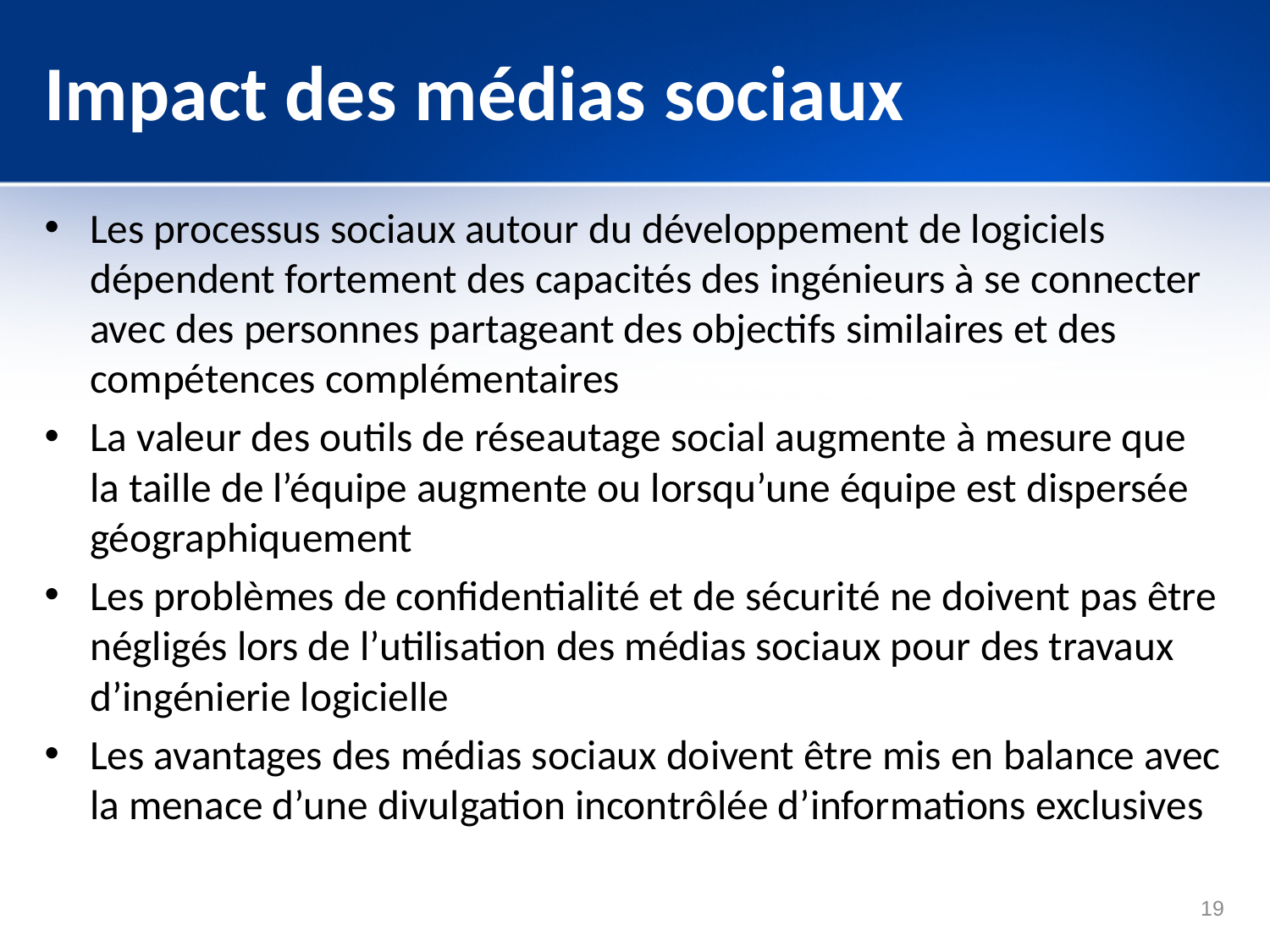

# Impact des médias sociaux
Les processus sociaux autour du développement de logiciels dépendent fortement des capacités des ingénieurs à se connecter avec des personnes partageant des objectifs similaires et des compétences complémentaires
La valeur des outils de réseautage social augmente à mesure que la taille de l’équipe augmente ou lorsqu’une équipe est dispersée géographiquement
Les problèmes de confidentialité et de sécurité ne doivent pas être négligés lors de l’utilisation des médias sociaux pour des travaux d’ingénierie logicielle
Les avantages des médias sociaux doivent être mis en balance avec la menace d’une divulgation incontrôlée d’informations exclusives
19